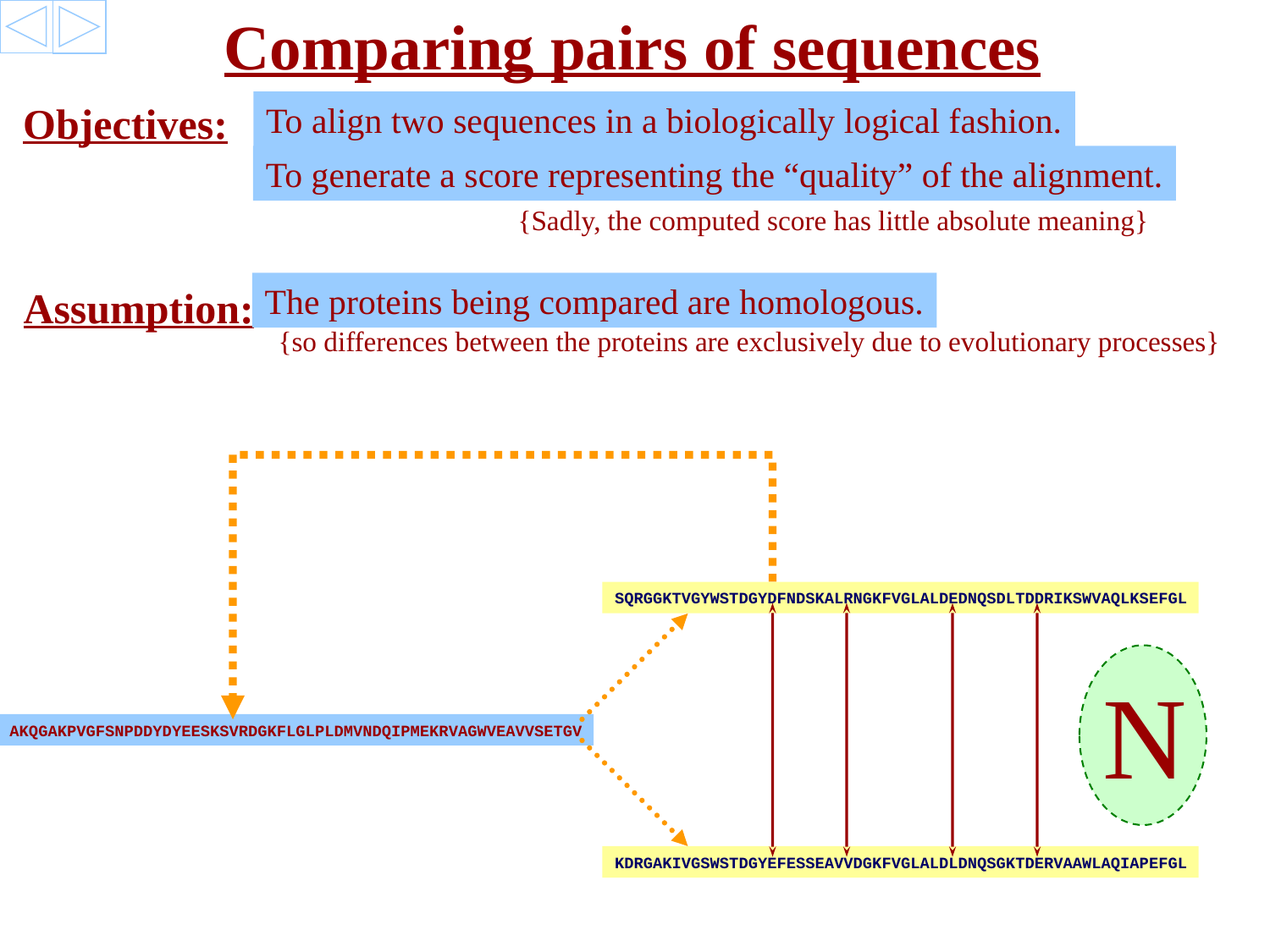

Comparing pairs of sequences
Objectives:
To align two sequences in a biologically logical fashion.
To generate a score representing the “quality” of the alignment.
{Sadly, the computed score has little absolute meaning}
The proteins being compared are homologous.
Assumption:
{so differences between the proteins are exclusively due to evolutionary processes}

SQRGGKTVGYWSTDGYDFNDSKALRNGKFVGLALDEDNQSDLTDDRIKSWVAQLKSEFGL

N
AKQGAKPVGFSNPDDYDYEESKSVRDGKFLGLPLDMVNDQIPMEKRVAGWVEAVVSETGV

KDRGAKIVGSWSTDGYEFESSEAVVDGKFVGLALDLDNQSGKTDERVAAWLAQIAPEFGL